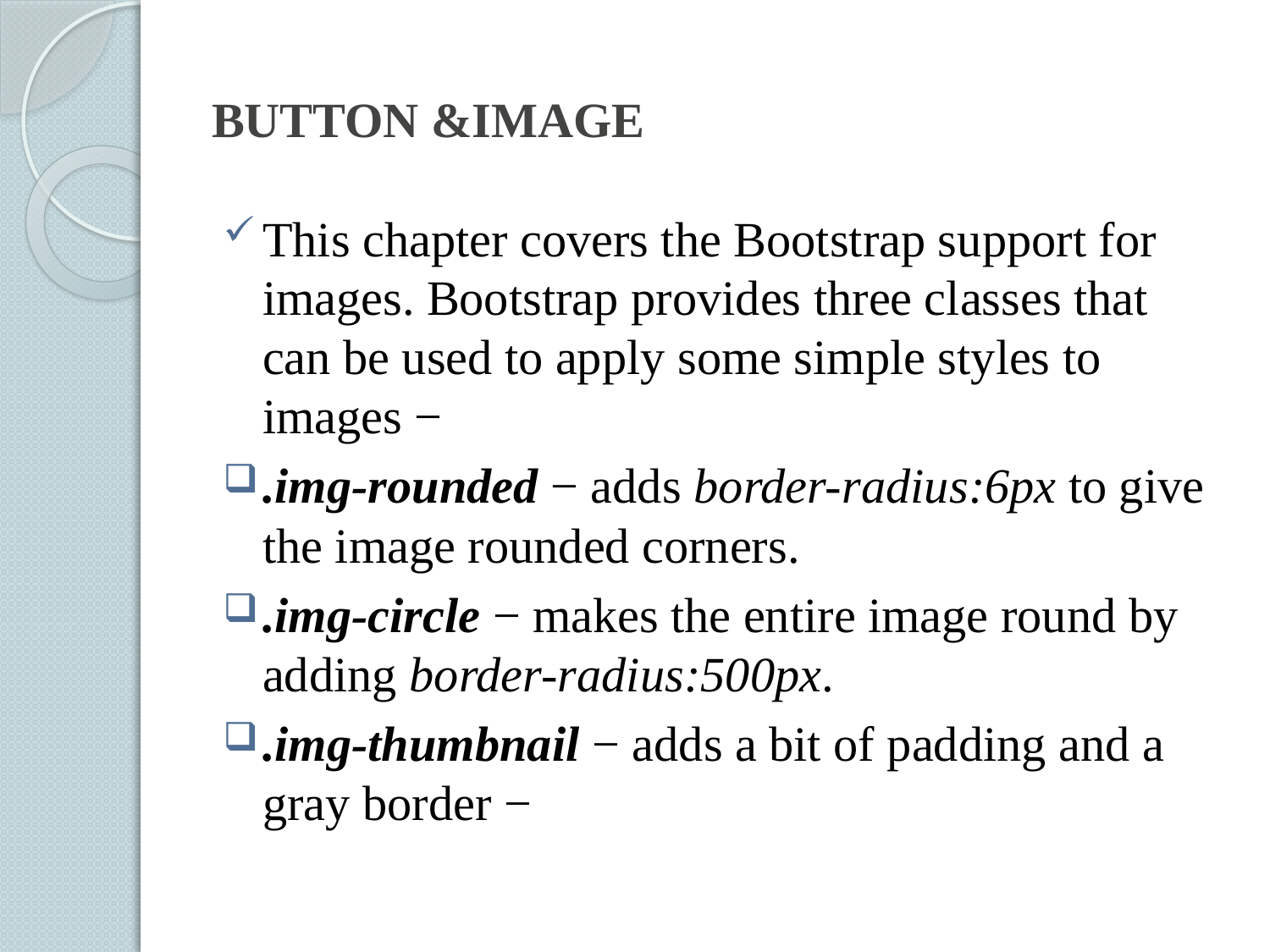

# BUTTON &IMAGE
This chapter covers the Bootstrap support for images. Bootstrap provides three classes that can be used to apply some simple styles to images −
.img-rounded − adds border-radius:6px to give the image rounded corners.
.img-circle − makes the entire image round by adding border-radius:500px.
.img-thumbnail − adds a bit of padding and a gray border −